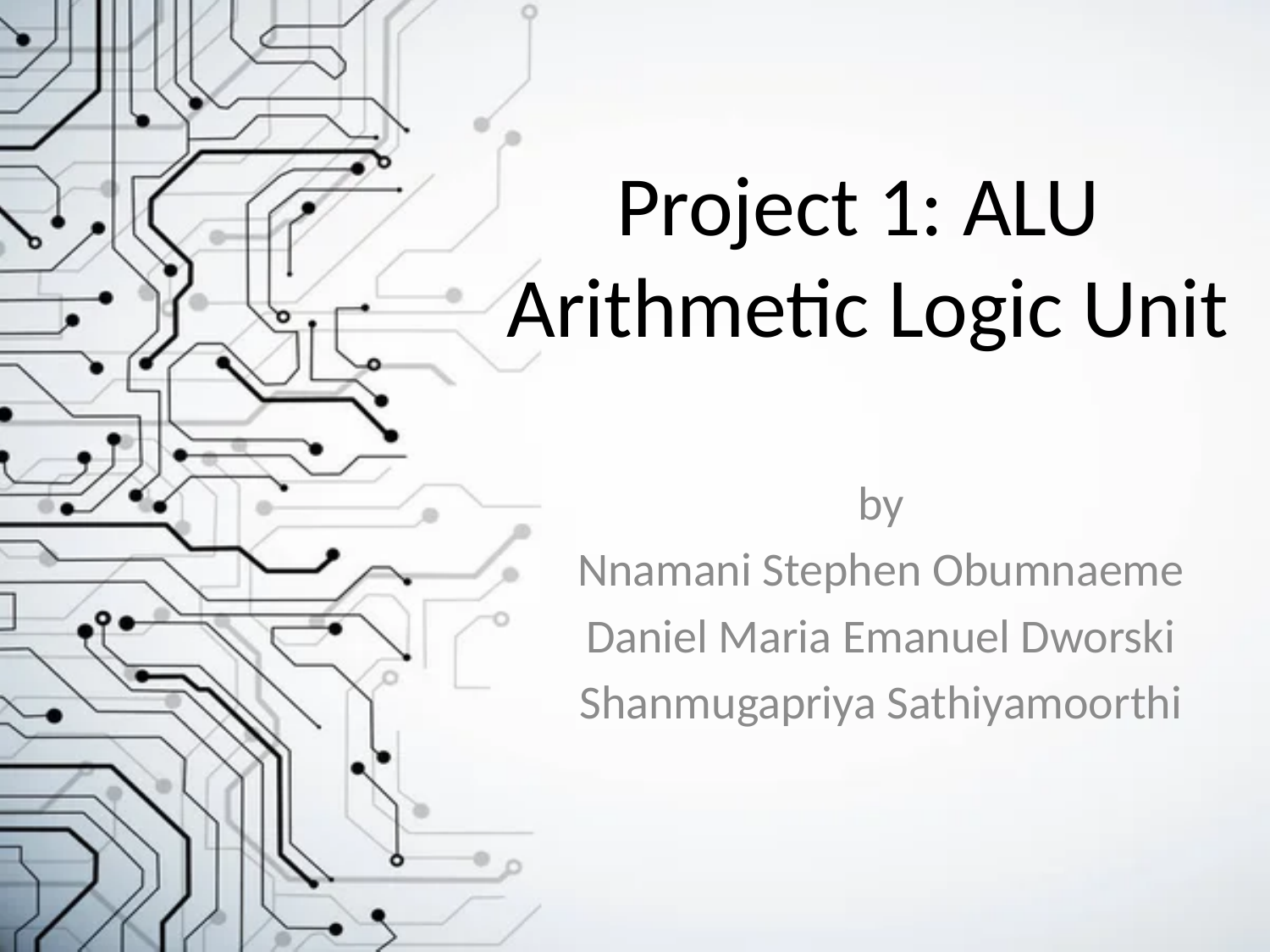

# Project 1: ALU Arithmetic Logic Unit
by
Nnamani Stephen Obumnaeme
Daniel Maria Emanuel Dworski
Shanmugapriya Sathiyamoorthi